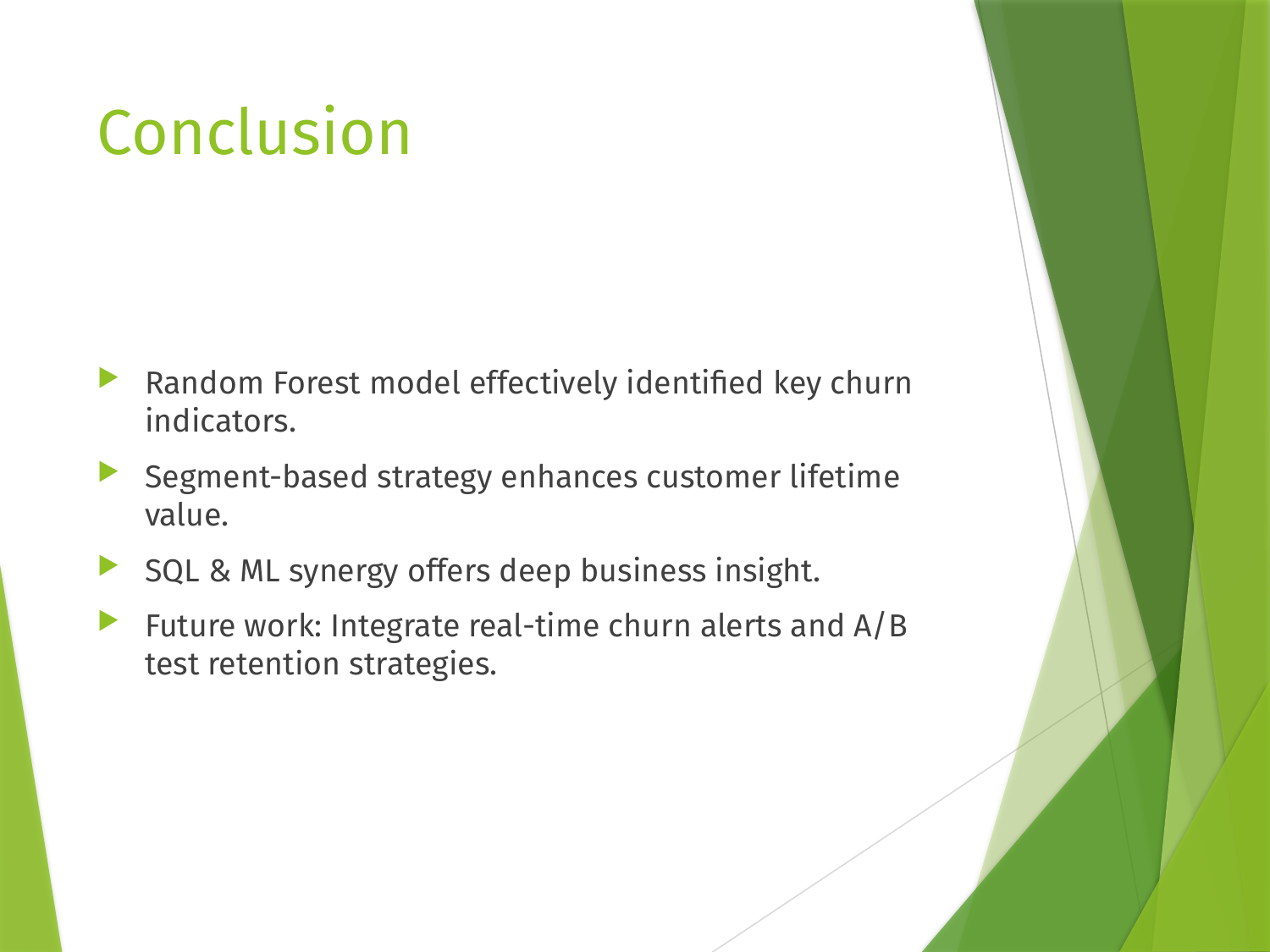

# Conclusion

Random Forest model effectively identified key churn indicators.
Segment-based strategy enhances customer lifetime value.
SQL & ML synergy offers deep business insight.
Future work: Integrate real-time churn alerts and A/B test retention strategies.